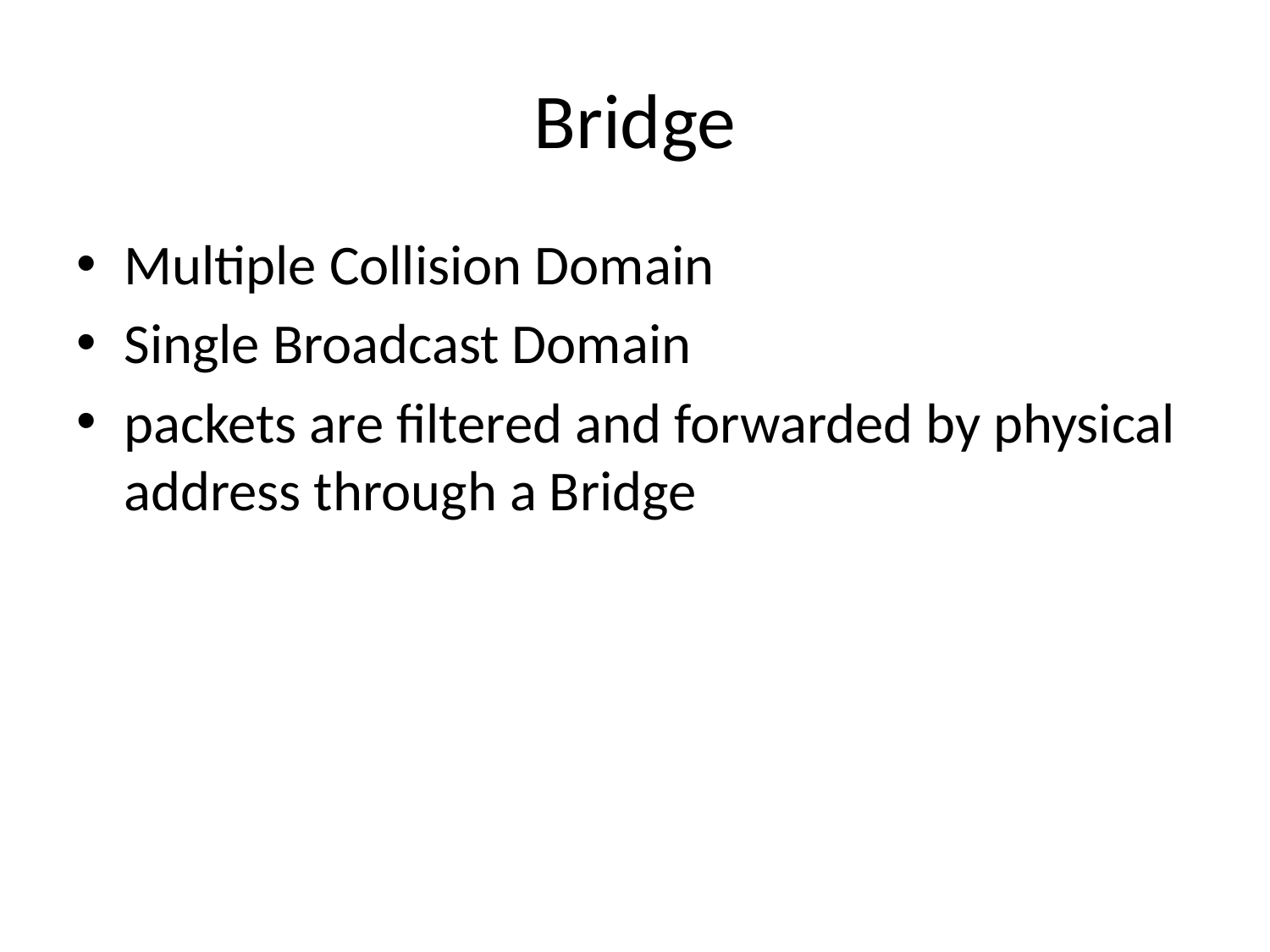

# Bridge
Multiple Collision Domain
Single Broadcast Domain
packets are filtered and forwarded by physical address through a Bridge